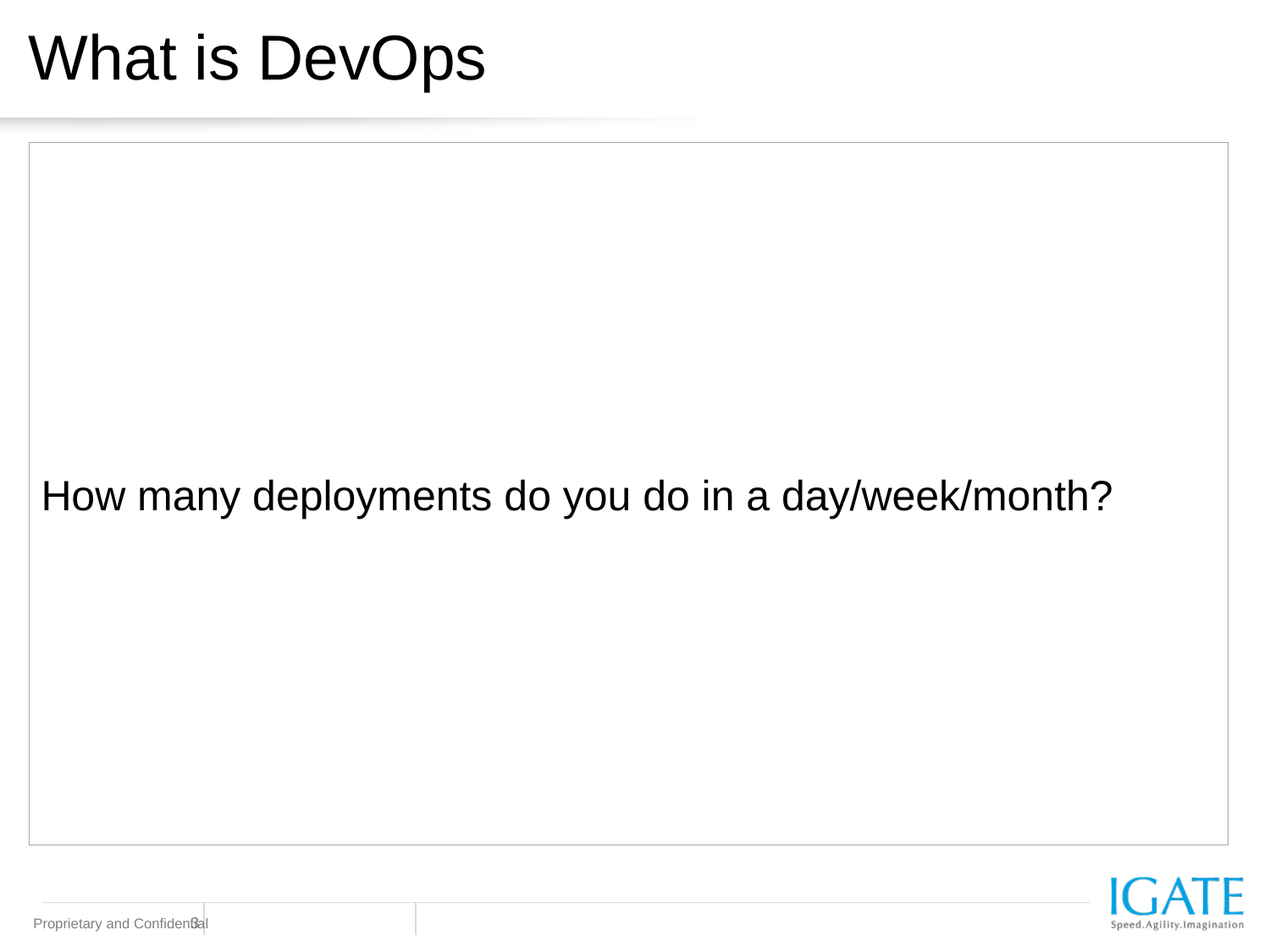

# What is DevOps
How many deployments do you do in a day/week/month?